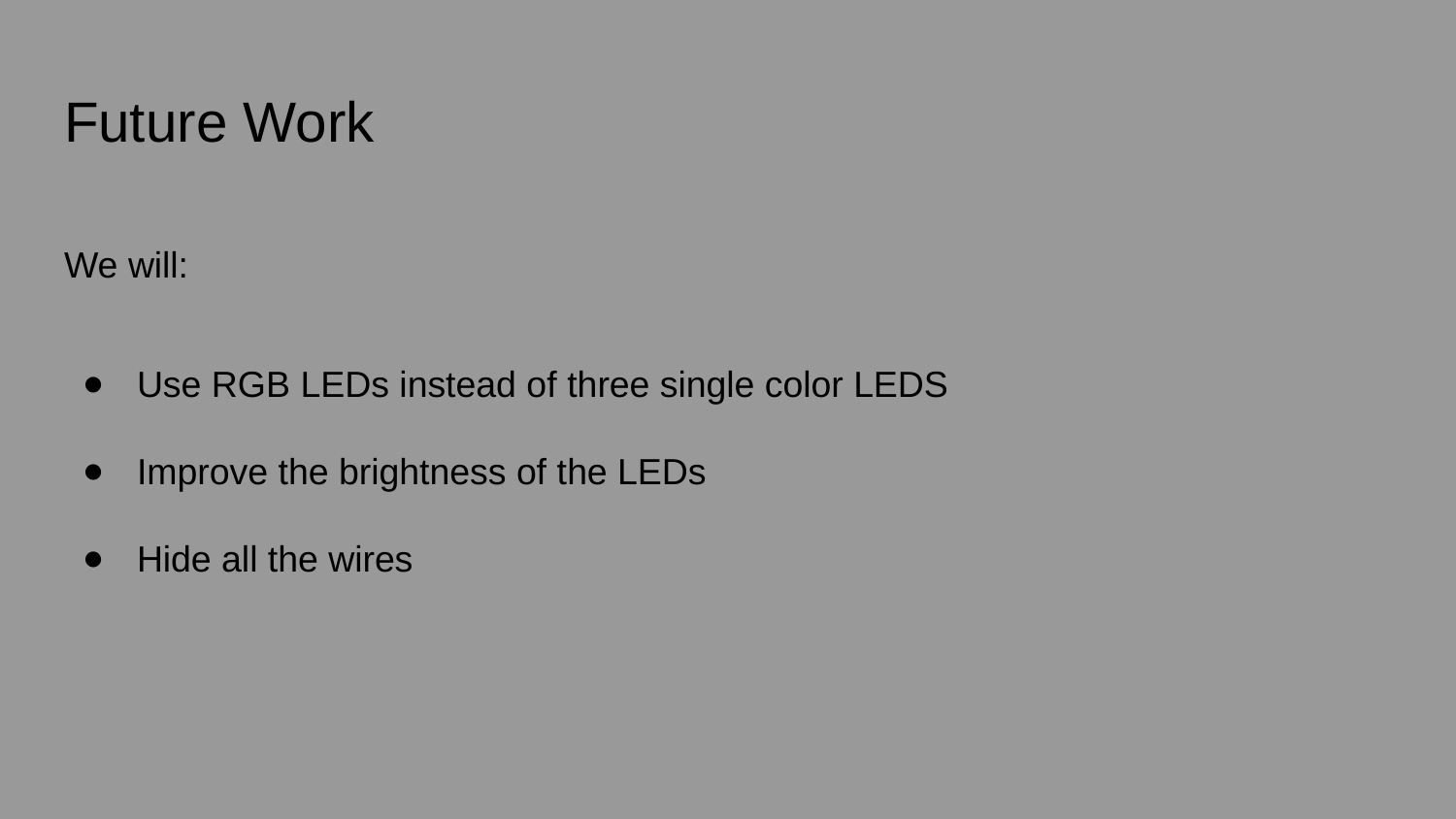

# Future Work
We will:
Use RGB LEDs instead of three single color LEDS
Improve the brightness of the LEDs
Hide all the wires